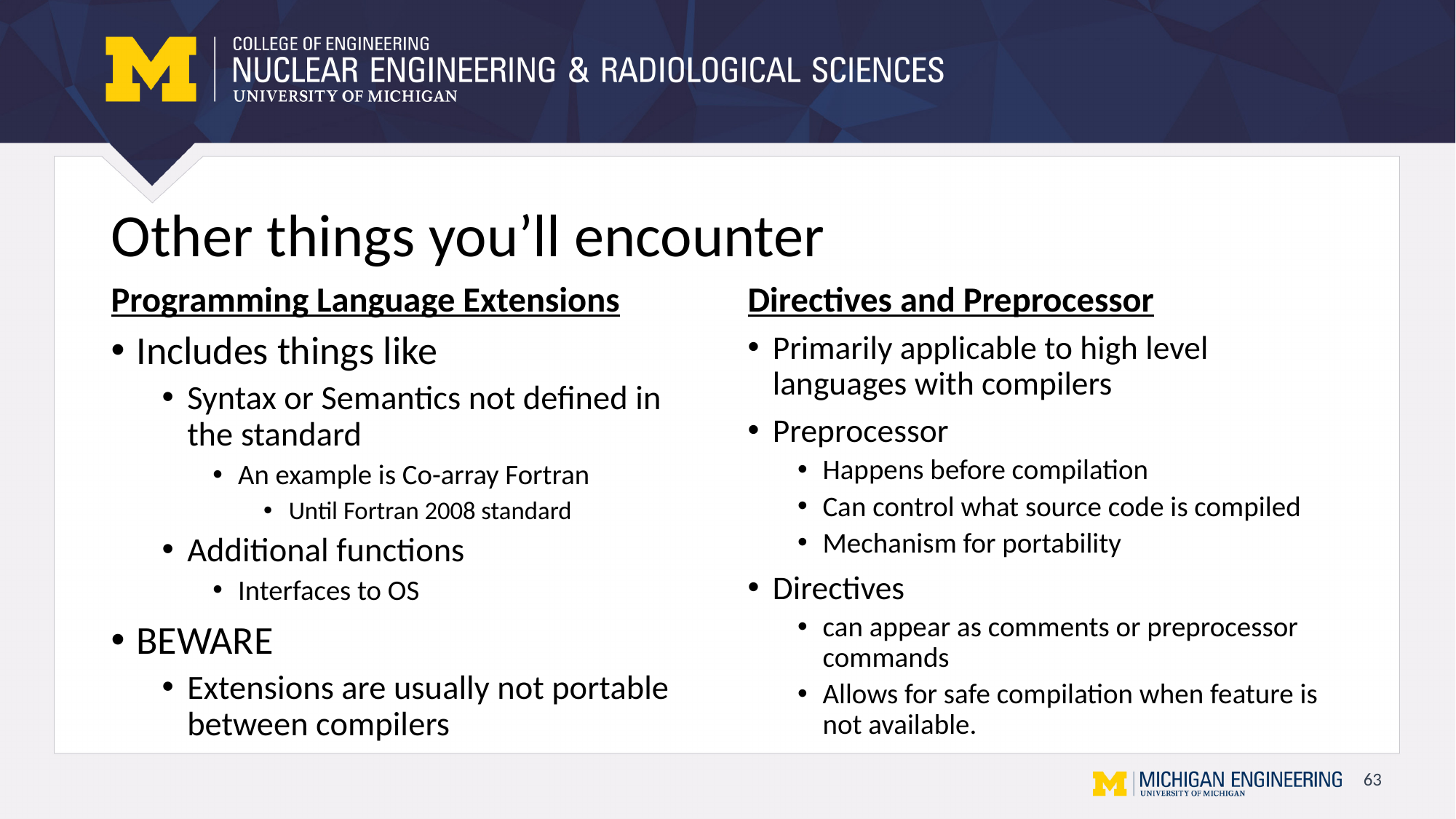

# Other things you’ll encounter
Programming Language Extensions
Directives and Preprocessor
Includes things like
Syntax or Semantics not defined in the standard
An example is Co-array Fortran
Until Fortran 2008 standard
Additional functions
Interfaces to OS
BEWARE
Extensions are usually not portable between compilers

Primarily applicable to high level languages with compilers
Preprocessor
Happens before compilation
Can control what source code is compiled
Mechanism for portability
Directives
can appear as comments or preprocessor commands
Allows for safe compilation when feature is not available.